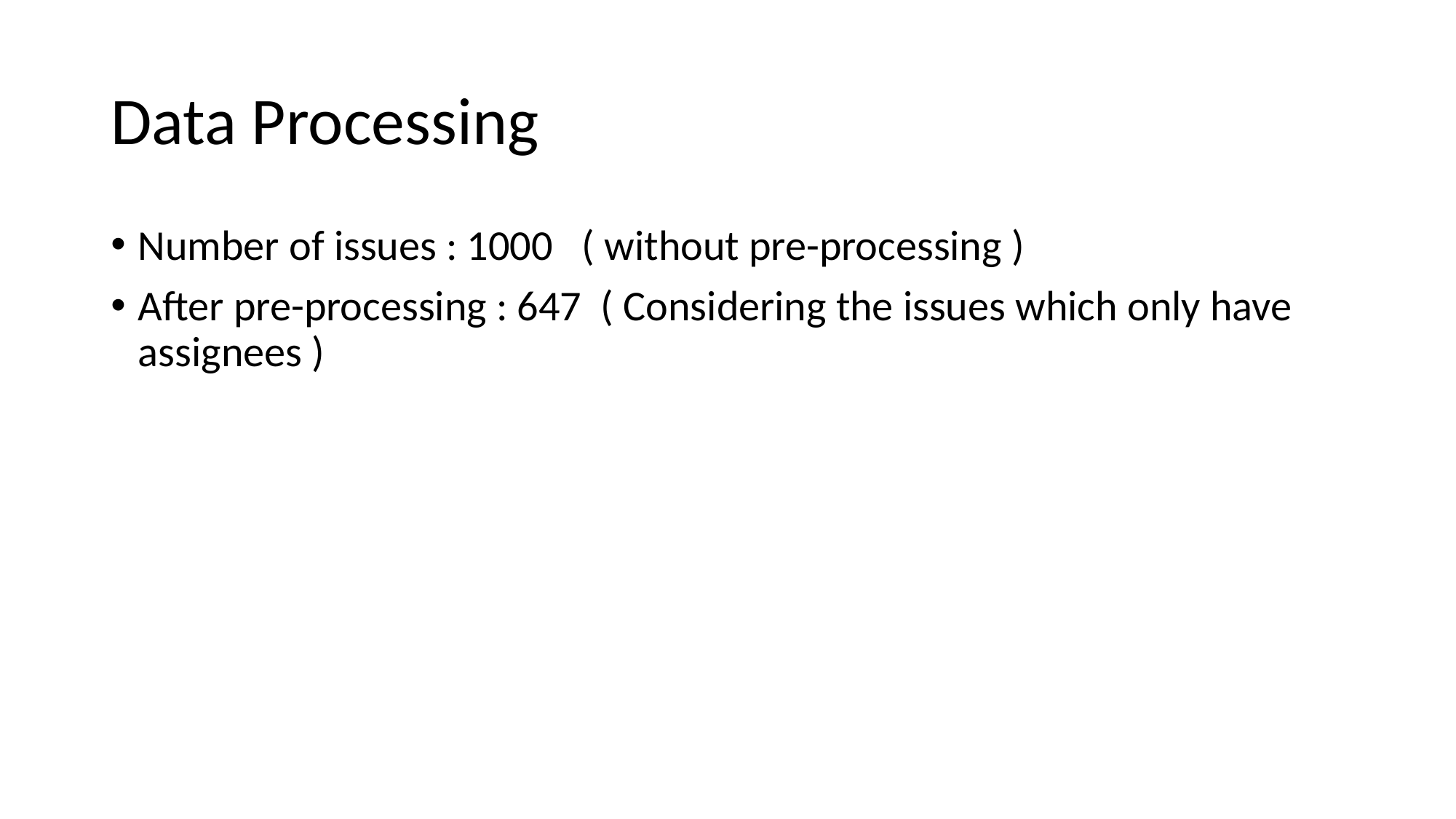

# Data Processing
Number of issues : 1000   ( without pre-processing )
After pre-processing : 647  ( Considering the issues which only have assignees )